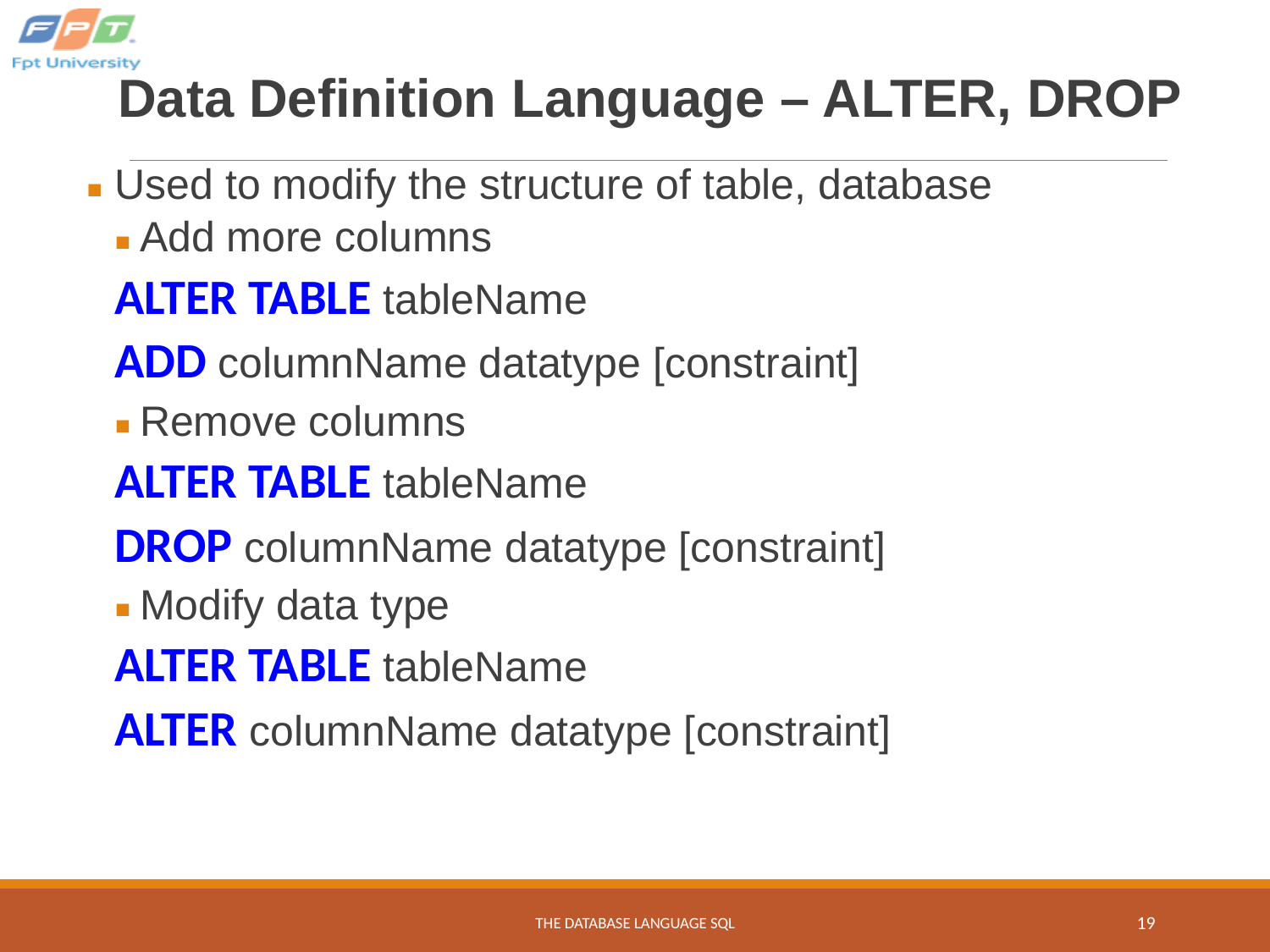

# Data Definition Language – ALTER, DROP
 Used to modify the structure of table, database
Add more columns
ALTER TABLE tableName
ADD columnName datatype [constraint]
Remove columns
ALTER TABLE tableName
DROP columnName datatype [constraint]
Modify data type
ALTER TABLE tableName
ALTER columnName datatype [constraint]

THE DATABASE LANGUAGE SQL
19